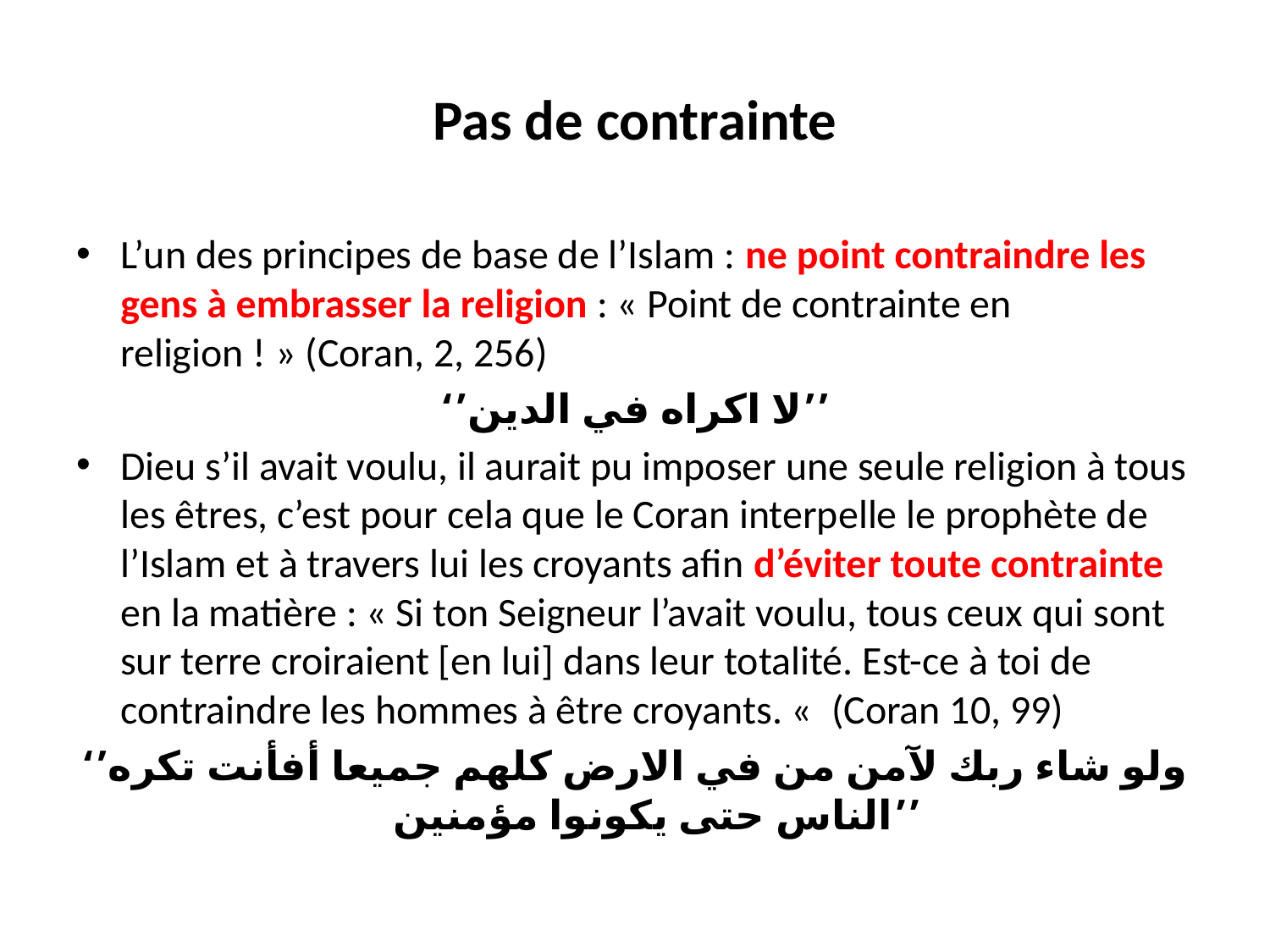

# Pas de contrainte
L’un des principes de base de l’Islam : ne point contraindre les gens à embrasser la religion : « Point de contrainte en religion ! » (Coran, 2, 256)
‘’لا اكراه في الدين’’
Dieu s’il avait voulu, il aurait pu imposer une seule religion à tous les êtres, c’est pour cela que le Coran interpelle le prophète de l’Islam et à travers lui les croyants afin d’éviter toute contrainte en la matière : « Si ton Seigneur l’avait voulu, tous ceux qui sont sur terre croiraient [en lui] dans leur totalité. Est-ce à toi de contraindre les hommes à être croyants. «  (Coran 10, 99)
‘’ولو شاء ربك لآمن من في الارض كلهم جميعا أفأنت تكره الناس حتى يكونوا مؤمنين’’